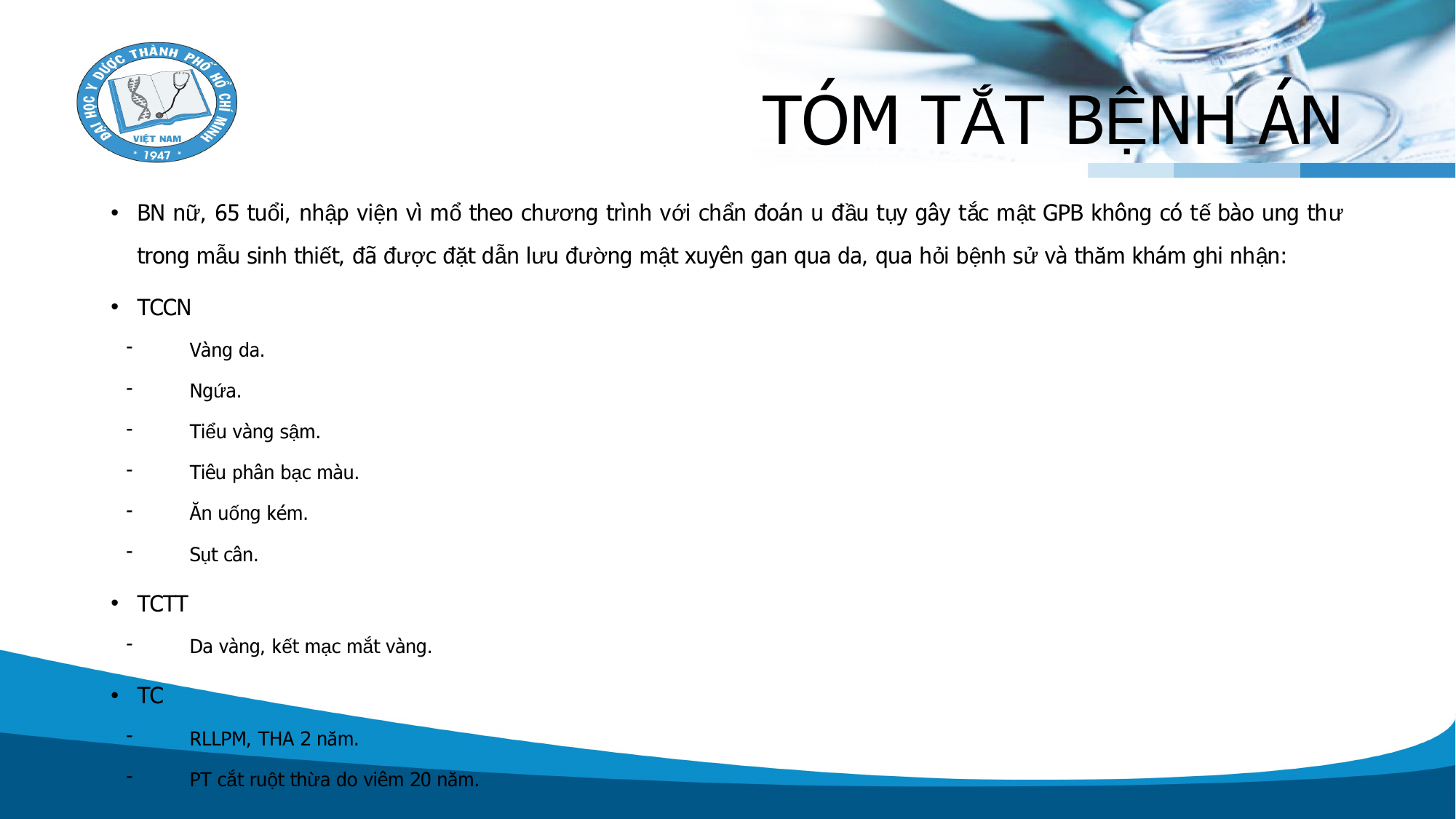

# TÓM TẮT BỆNH ÁN
BN nữ, 65 tuổi, nhập viện vì mổ theo chương trình với chẩn đoán u đầu tụy gây tắc mật GPB không có tế bào ung thư trong mẫu sinh thiết, đã được đặt dẫn lưu đường mật xuyên gan qua da, qua hỏi bệnh sử và thăm khám ghi nhận:
TCCN
Vàng da.
Ngứa.
Tiểu vàng sậm.
Tiêu phân bạc màu.
Ăn uống kém.
Sụt cân.
TCTT
Da vàng, kết mạc mắt vàng.
TC
RLLPM, THA 2 năm.
PT cắt ruột thừa do viêm 20 năm.